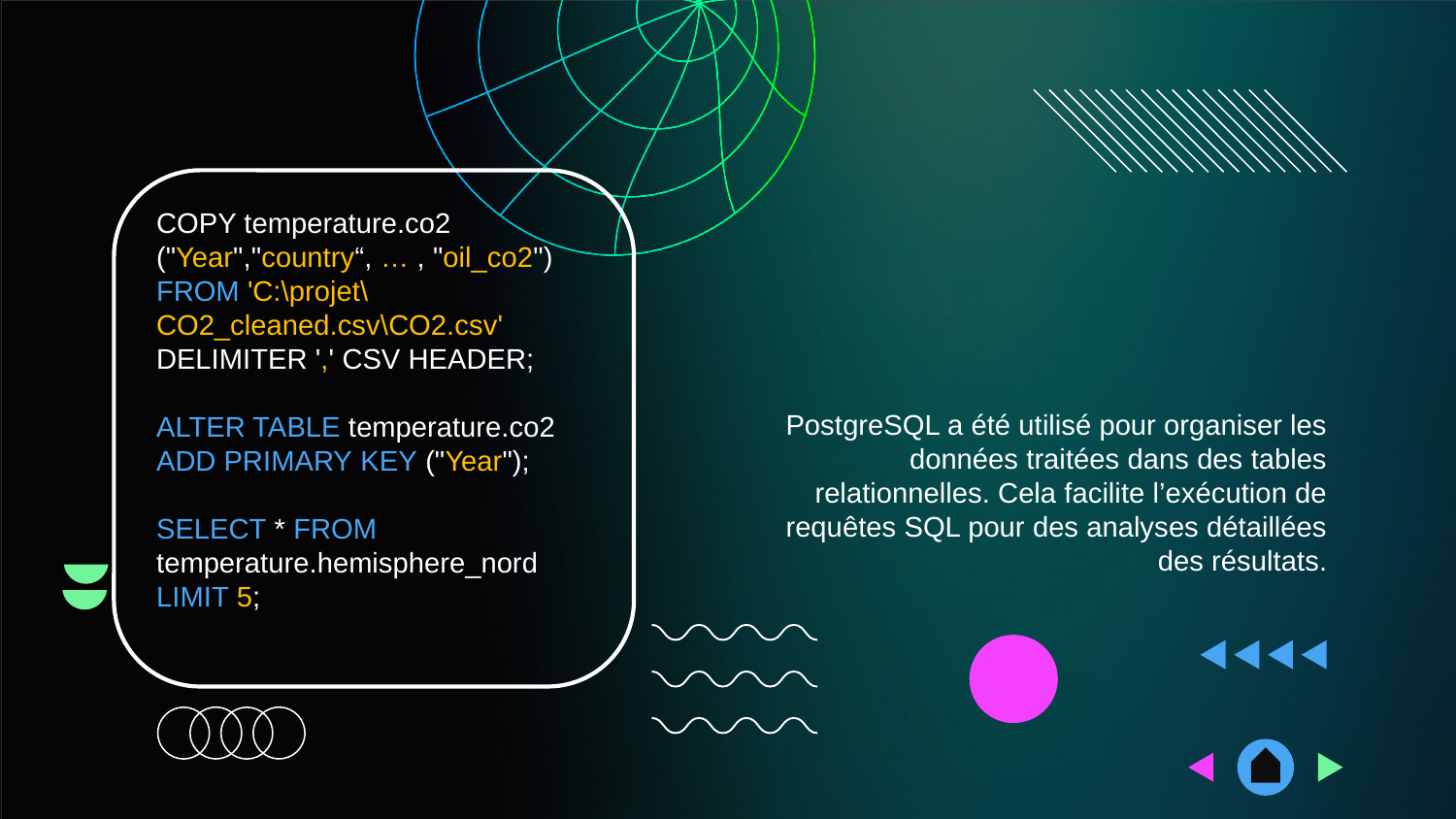

COPY temperature.co2 ("Year","country“, … , "oil_co2") FROM 'C:\projet\CO2_cleaned.csv\CO2.csv' DELIMITER ',' CSV HEADER;

ALTER TABLE temperature.co2 ADD PRIMARY KEY ("Year");

SELECT * FROM temperature.hemisphere_nord LIMIT 5;
PostgreSQL a été utilisé pour organiser les données traitées dans des tables relationnelles. Cela facilite l’exécution de requêtes SQL pour des analyses détaillées des résultats.